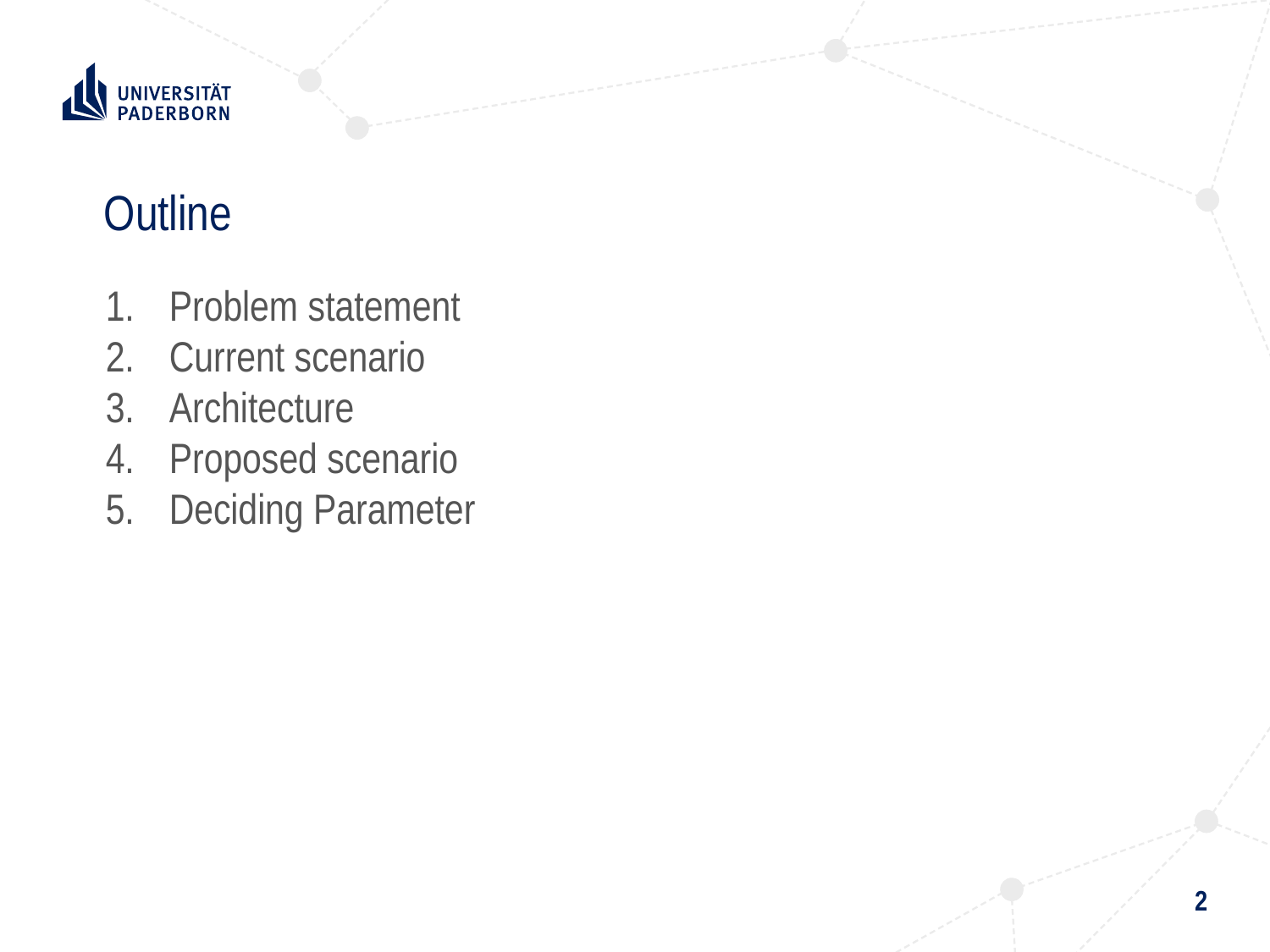

# Outline
Problem statement
Current scenario
Architecture
Proposed scenario
Deciding Parameter

2